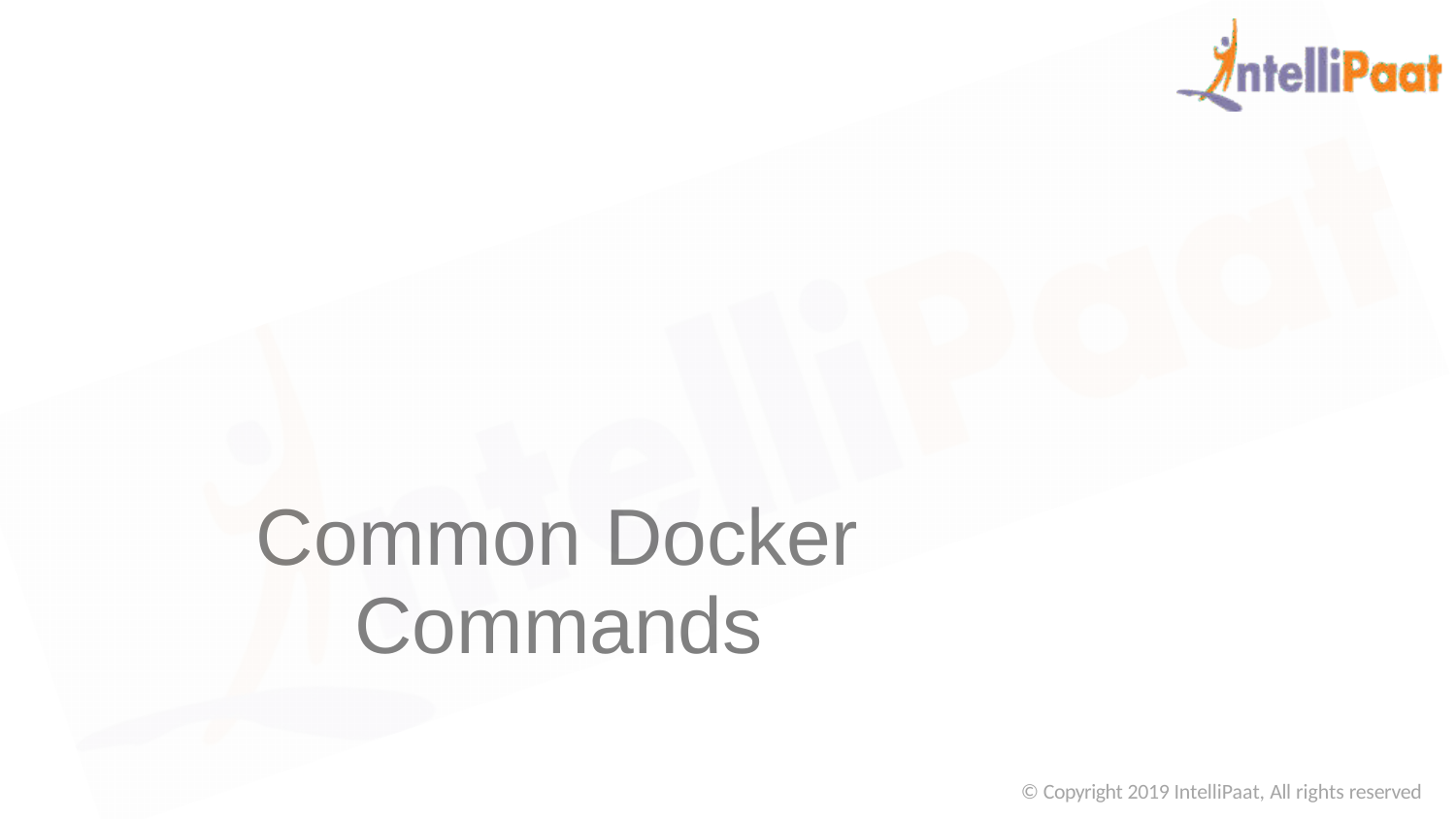

# Common Docker  Commands
© Copyright 2019 IntelliPaat, All rights reserved